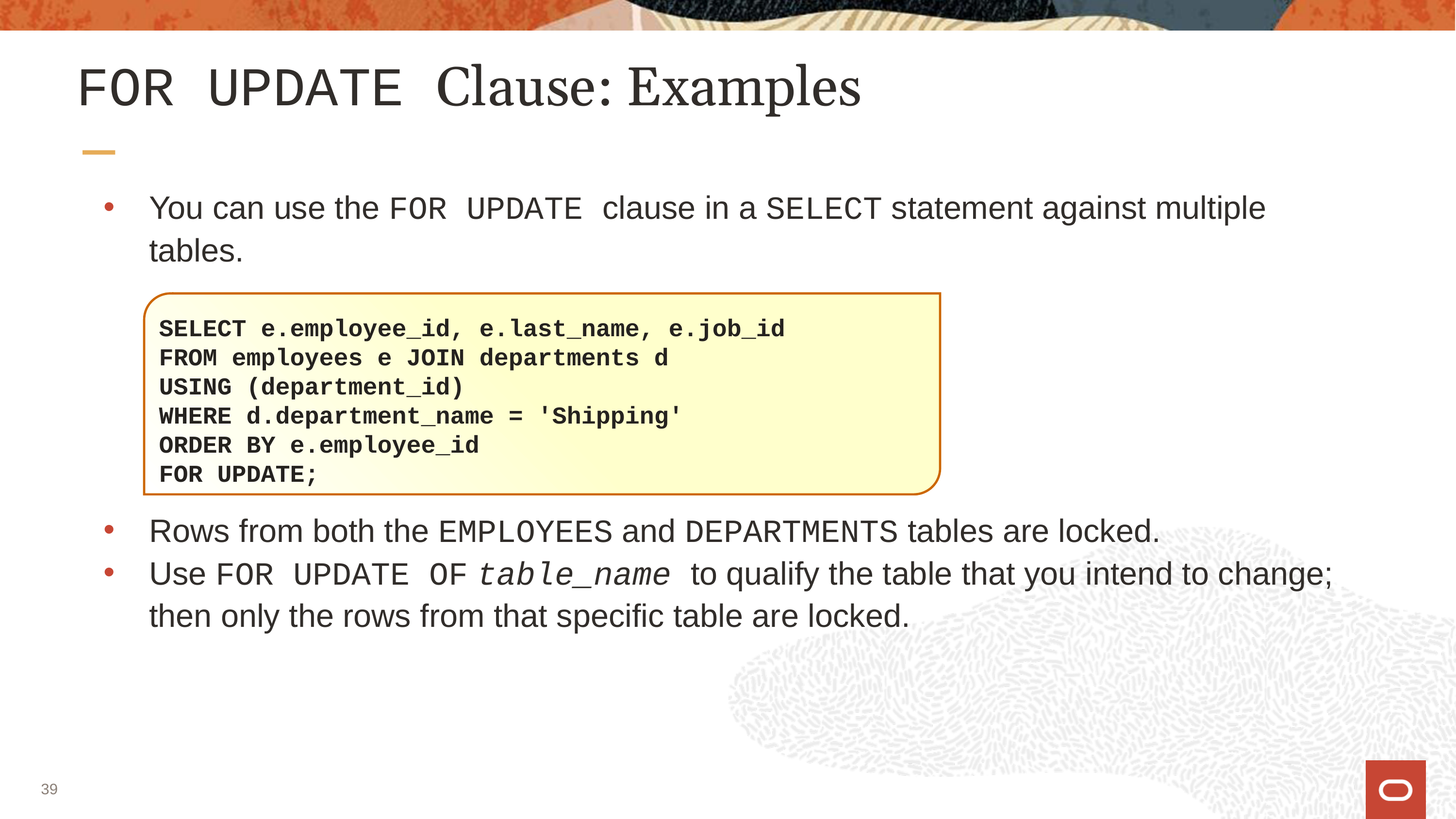

# FOR UPDATE Clause: Examples
You can use the FOR UPDATE clause in a SELECT statement against multiple tables.
Rows from both the EMPLOYEES and DEPARTMENTS tables are locked.
Use FOR UPDATE OF table_name to qualify the table that you intend to change; then only the rows from that specific table are locked.
SELECT e.employee_id, e.last_name, e.job_id
FROM employees e JOIN departments d
USING (department_id)
WHERE d.department_name = 'Shipping'
ORDER BY e.employee_id
FOR UPDATE;